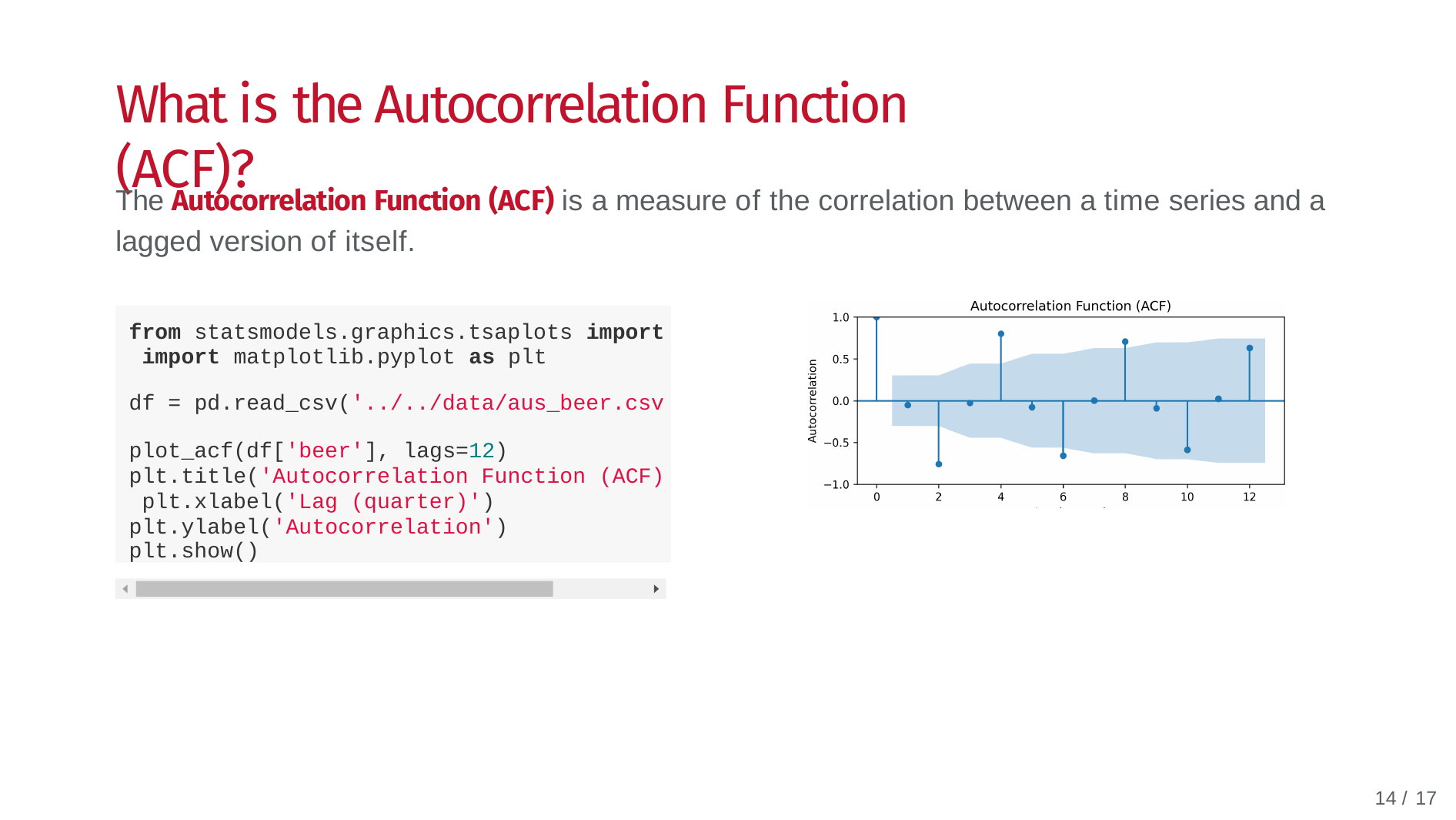

# What is the Autocorrelation Function (ACF)?
The Autocorrelation Function (ACF) is a measure of the correlation between a time series and a  lagged version of itself.

from statsmodels.graphics.tsaplots import  import matplotlib.pyplot as plt
df = pd.read_csv('../../data/aus_beer.csv
plot_acf(df['beer'], lags=12)  plt.title('Autocorrelation Function (ACF)  plt.xlabel('Lag (quarter)')  plt.ylabel('Autocorrelation')
plt.show()

14 / 17